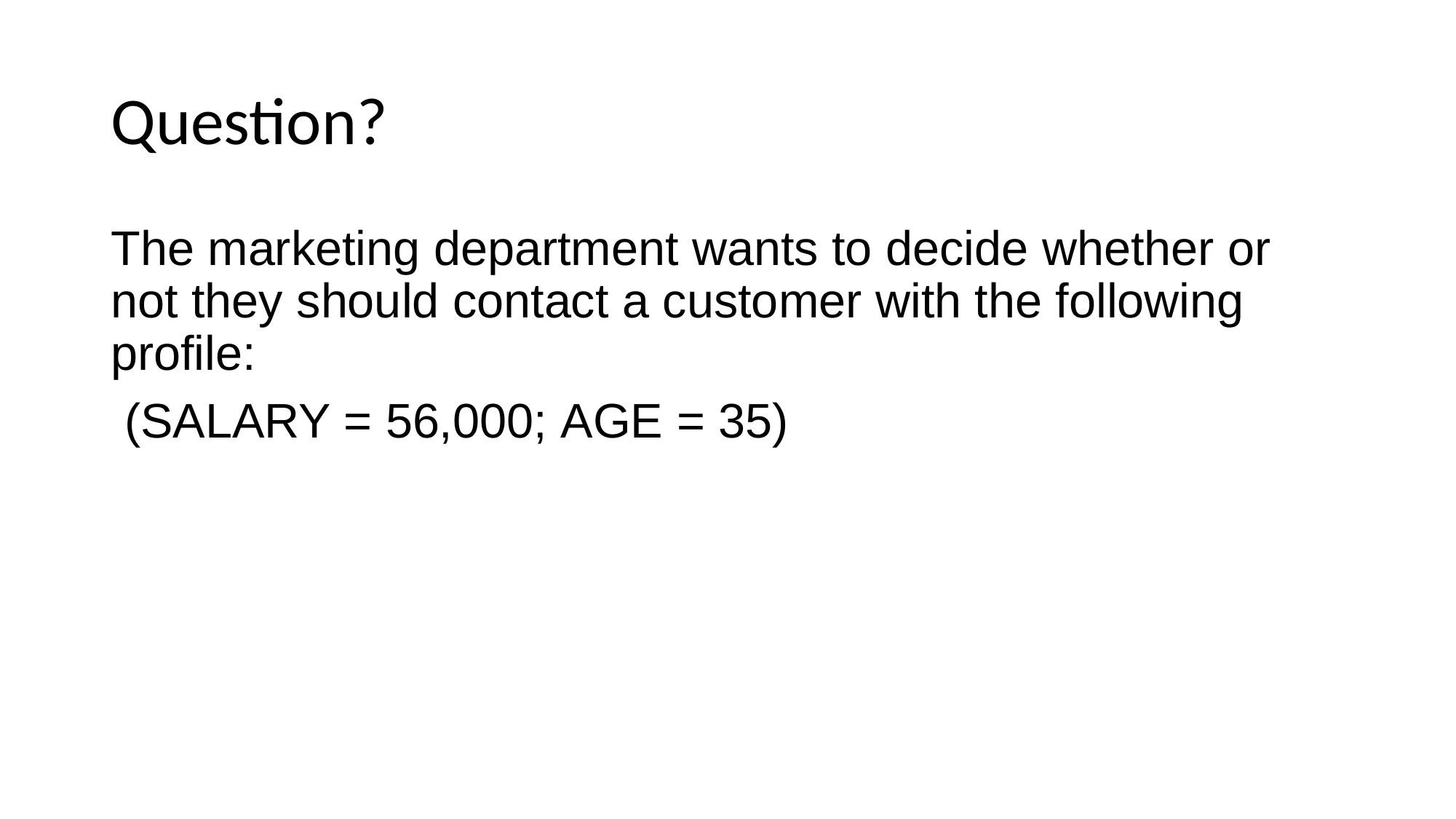

# Question?
The marketing department wants to decide whether or not they should contact a customer with the following profile:
 (SALARY = 56,000; AGE = 35)